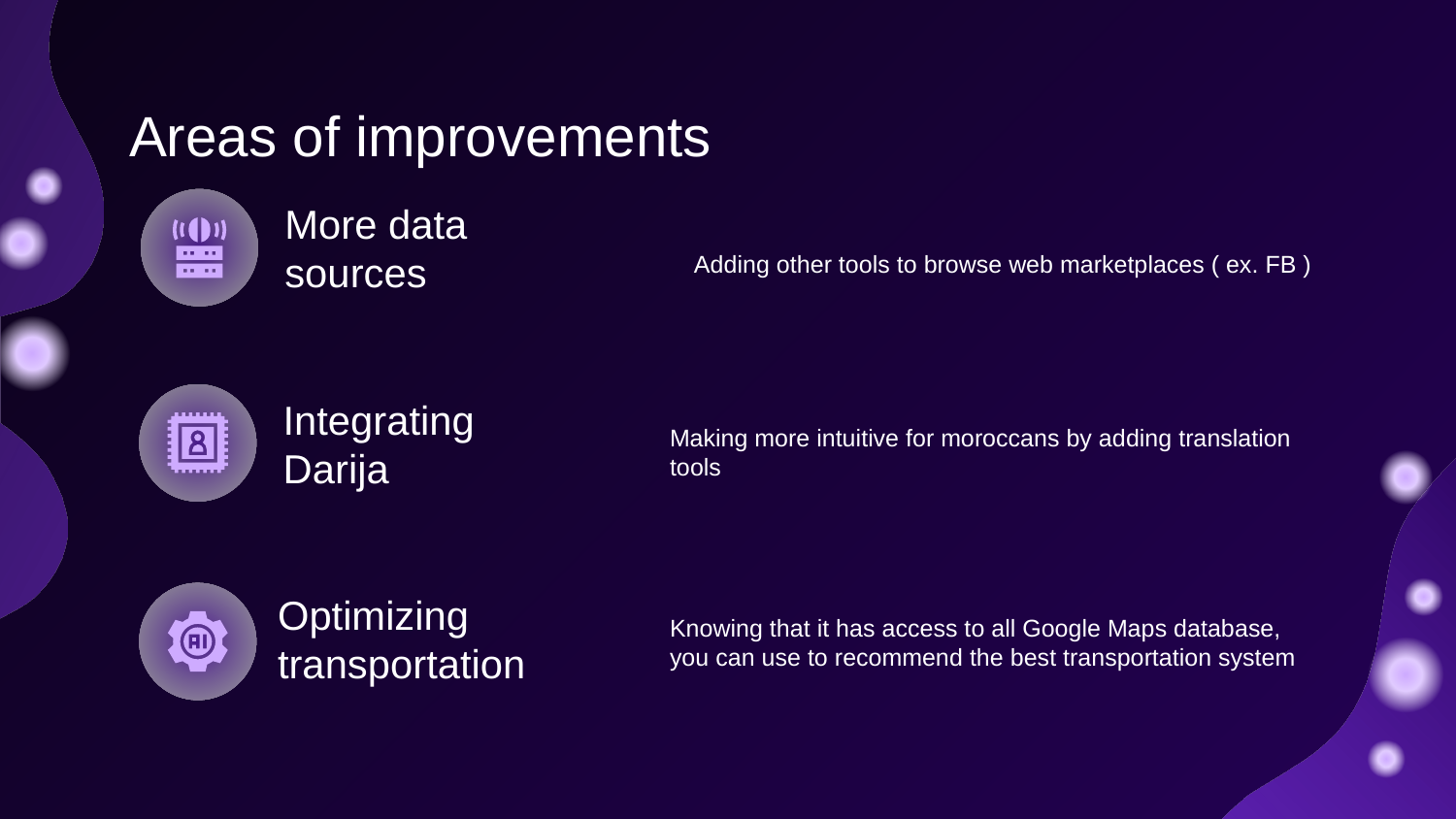

# Areas of improvements

More data sources
Adding other tools to browse web marketplaces ( ex. FB )

Integrating Darija
Making more intuitive for moroccans by adding translation tools

Optimizing transportation

Knowing that it has access to all Google Maps database, you can use to recommend the best transportation system